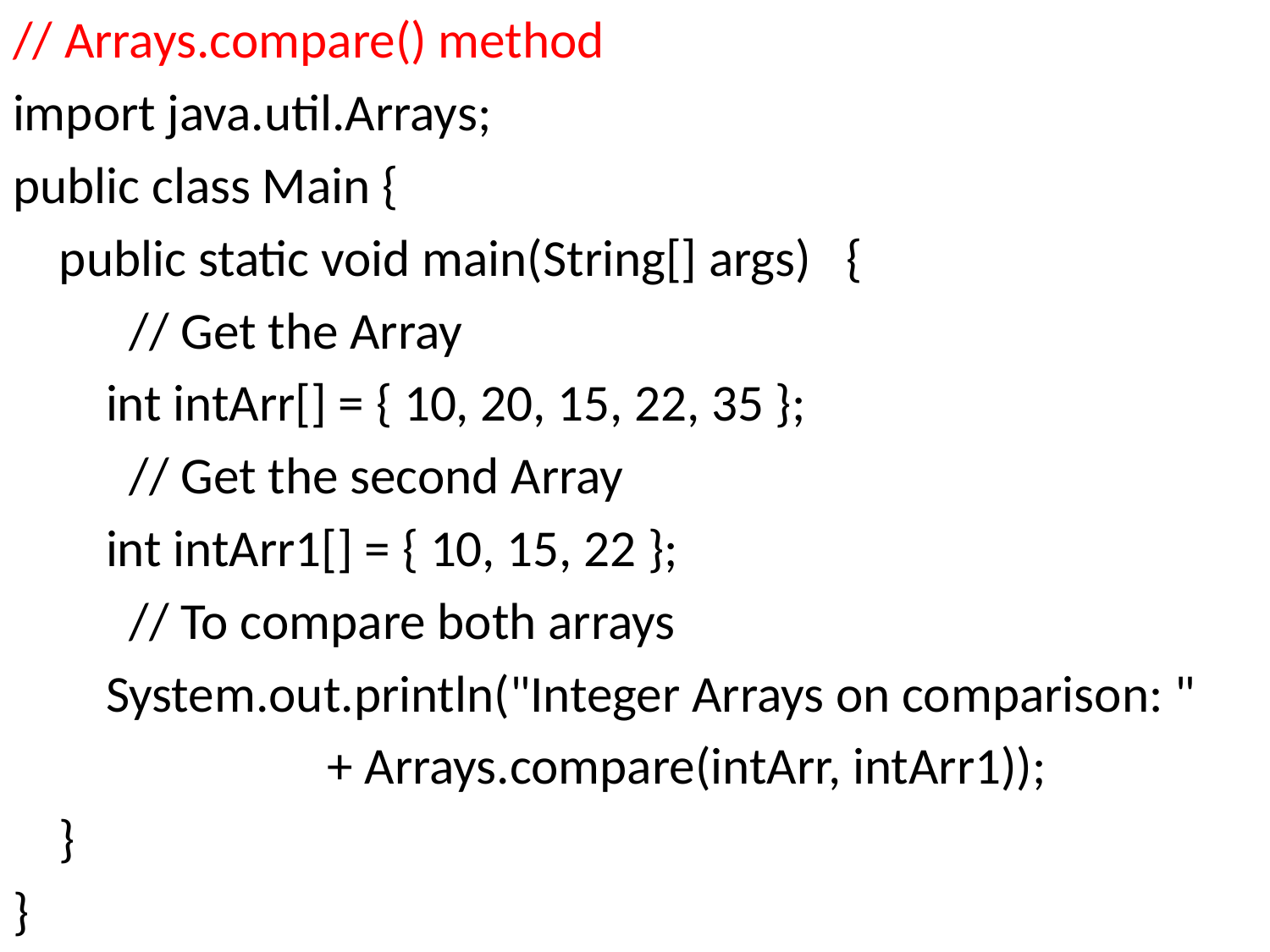

// Arrays.compare() method
import java.util.Arrays;
public class Main {
    public static void main(String[] args)   {
          // Get the Array
        int intArr[] = { 10, 20, 15, 22, 35 };
          // Get the second Array
        int intArr1[] = { 10, 15, 22 };
          // To compare both arrays
        System.out.println("Integer Arrays on comparison: "
                           + Arrays.compare(intArr, intArr1));
    }
}